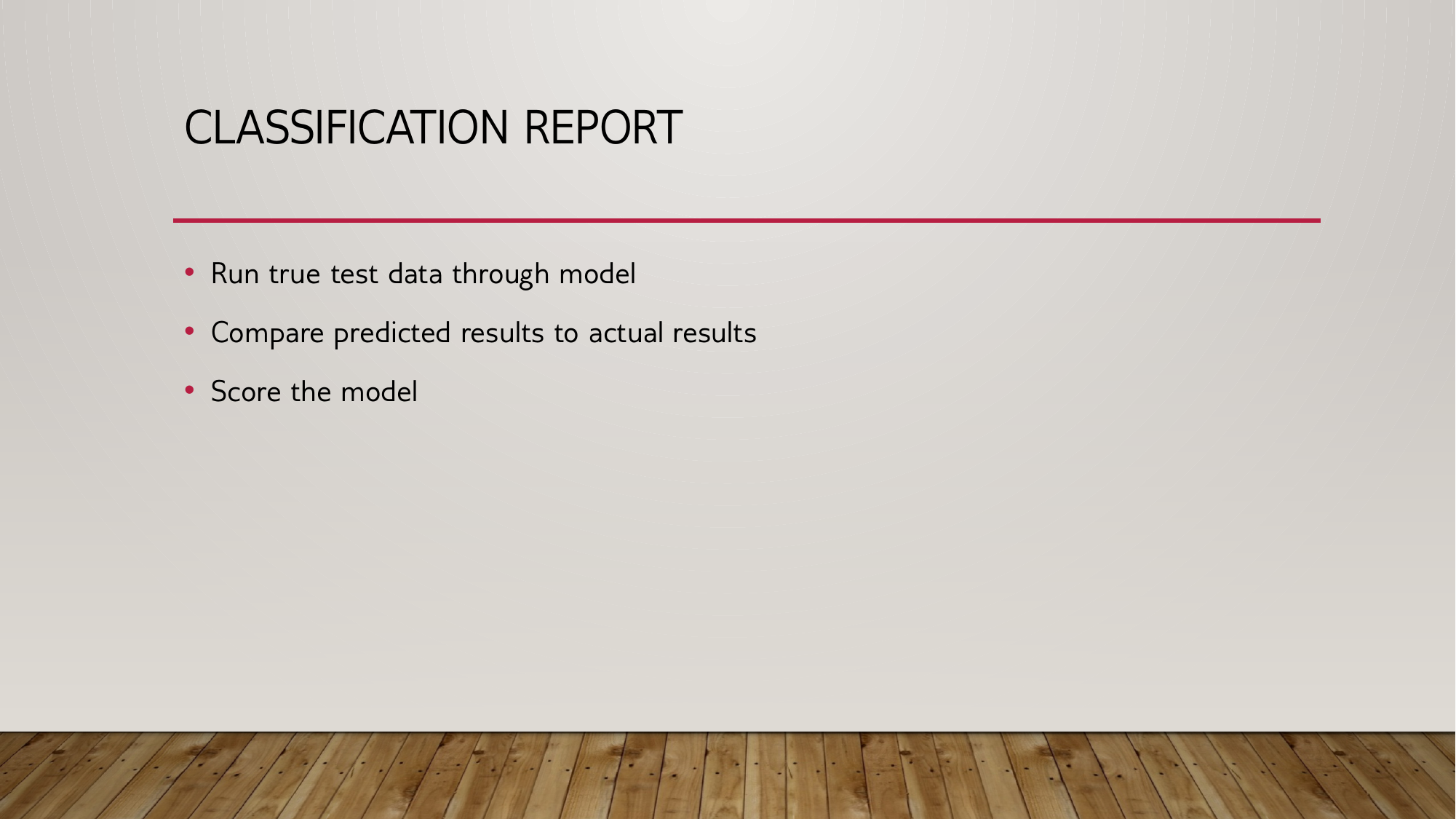

# Classification report
Run true test data through model
Compare predicted results to actual results
Score the model